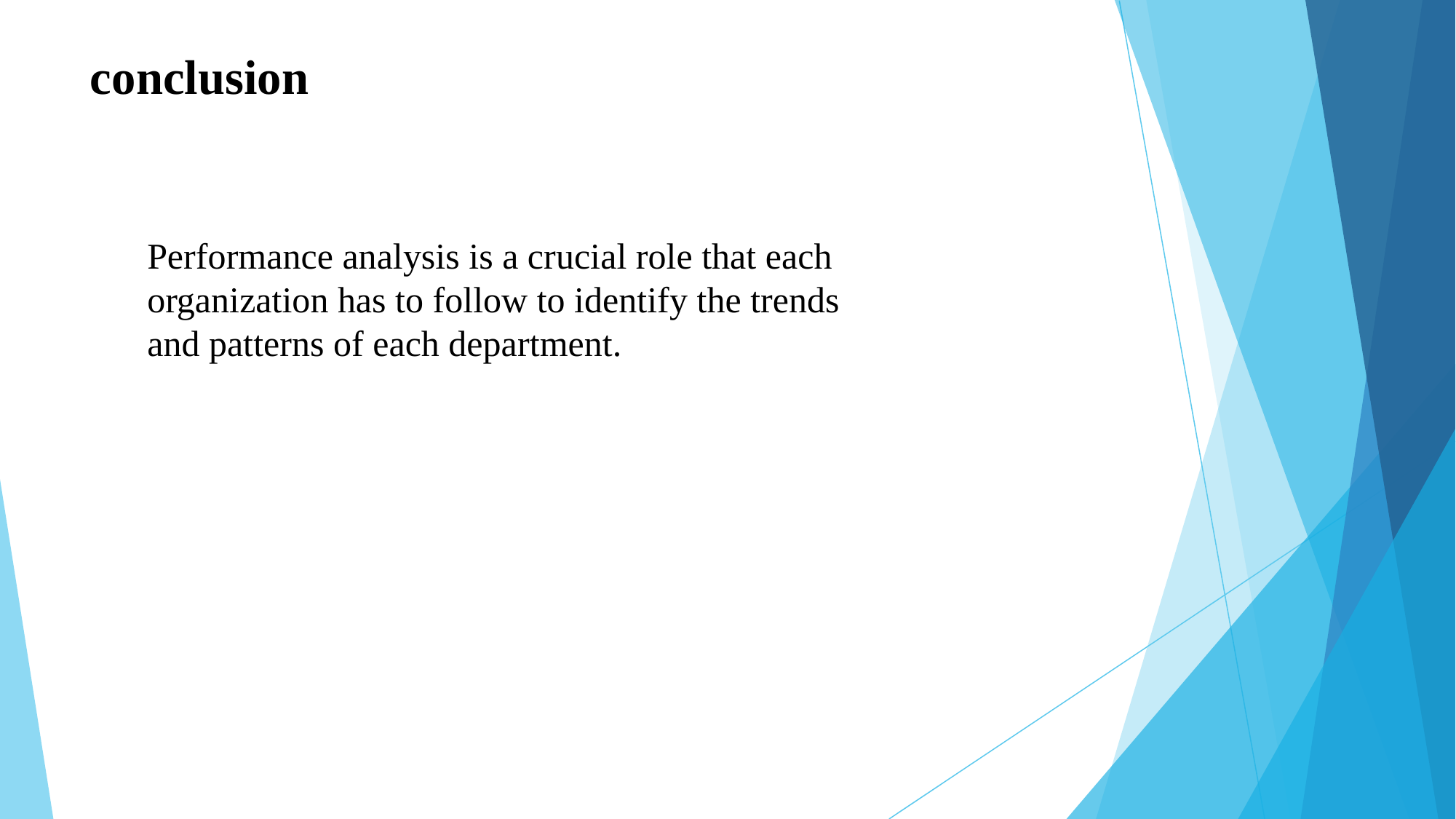

# conclusion
Performance analysis is a crucial role that each organization has to follow to identify the trends and patterns of each department.